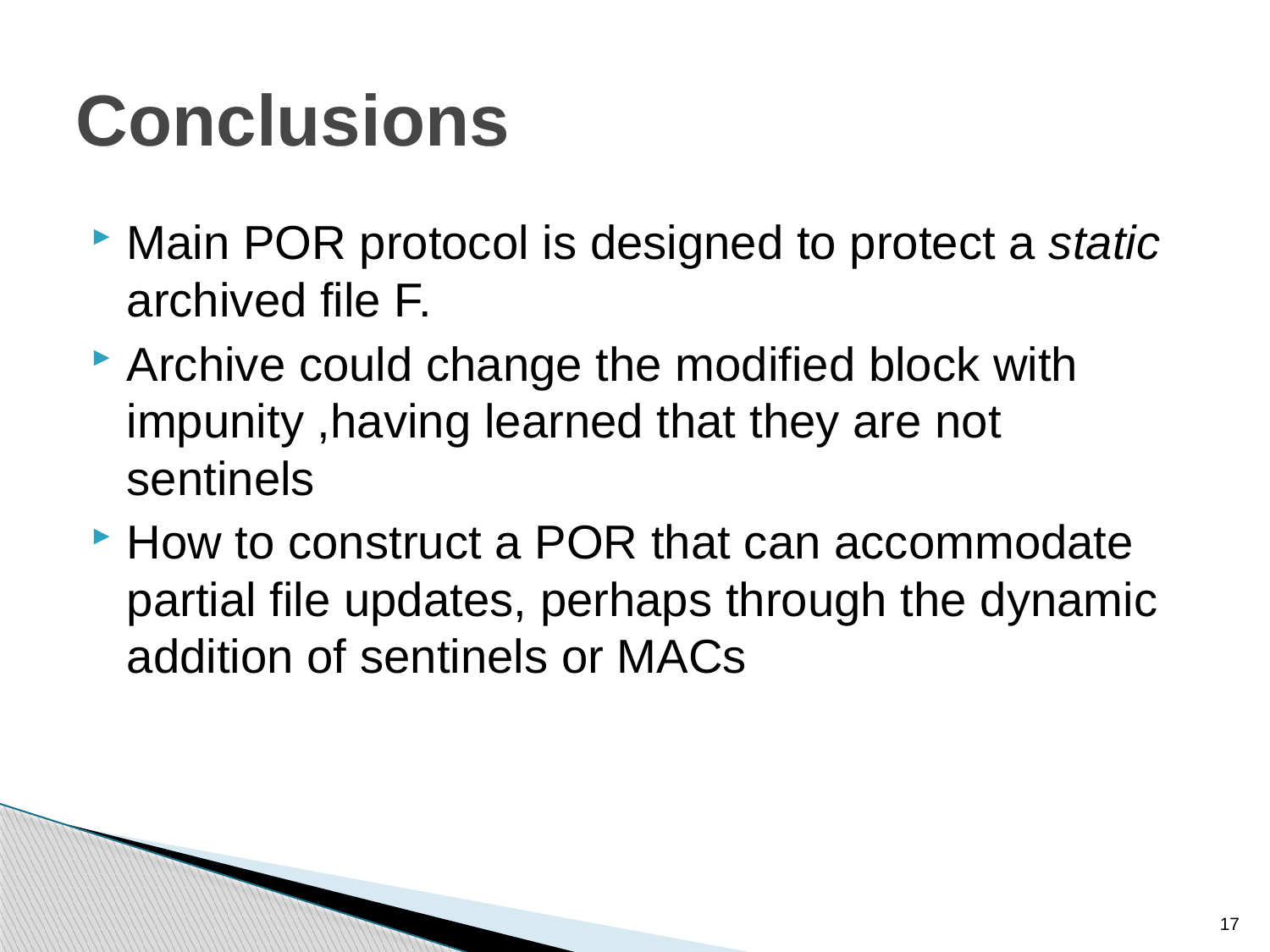

# Conclusions
Main POR protocol is designed to protect a static archived file F.
Archive could change the modified block with impunity ,having learned that they are not sentinels
How to construct a POR that can accommodate partial file updates, perhaps through the dynamic addition of sentinels or MACs
17